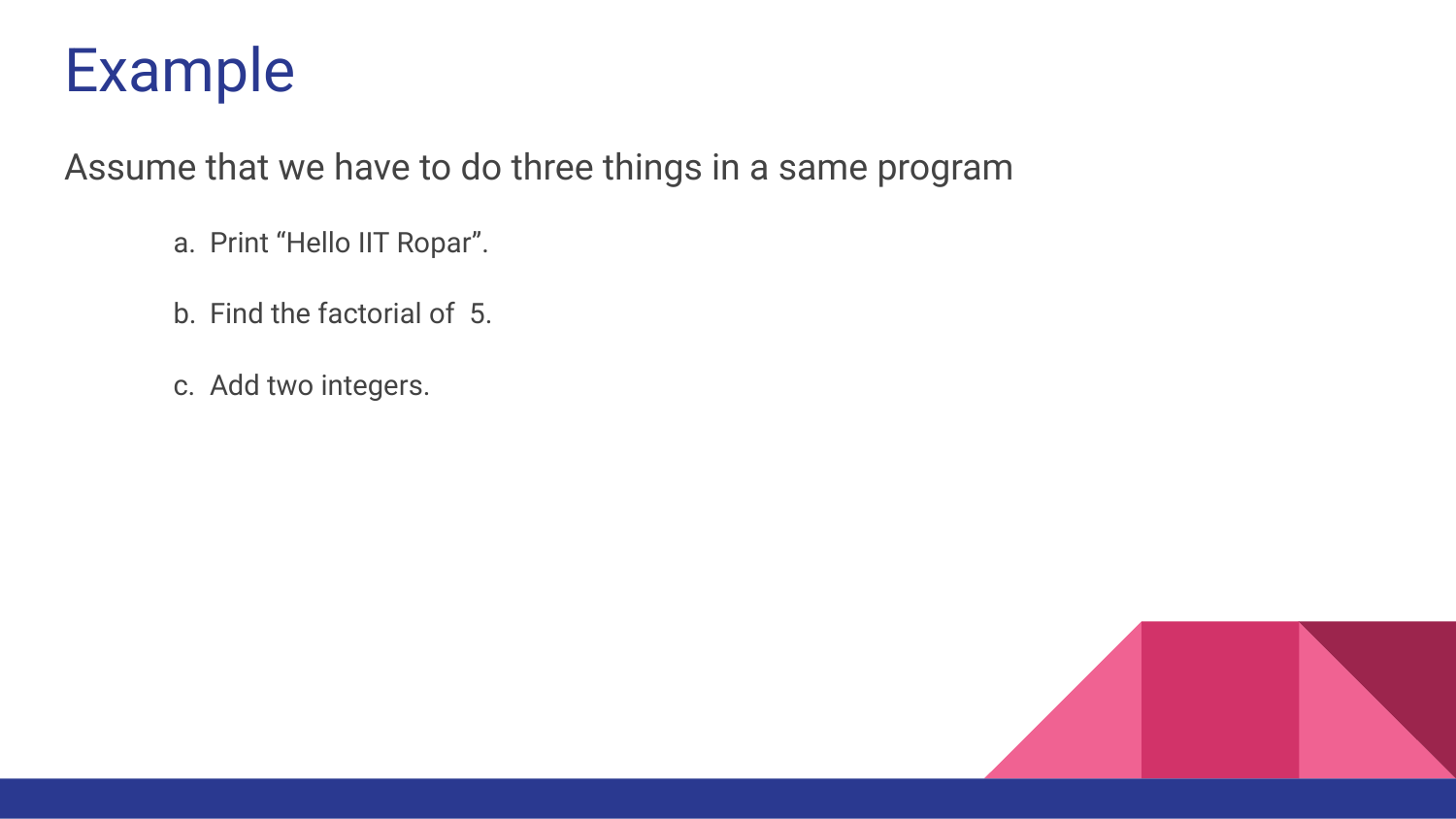

# Example
Assume that we have to do three things in a same program
Print “Hello IIT Ropar”.
Find the factorial of  5.
Add two integers.